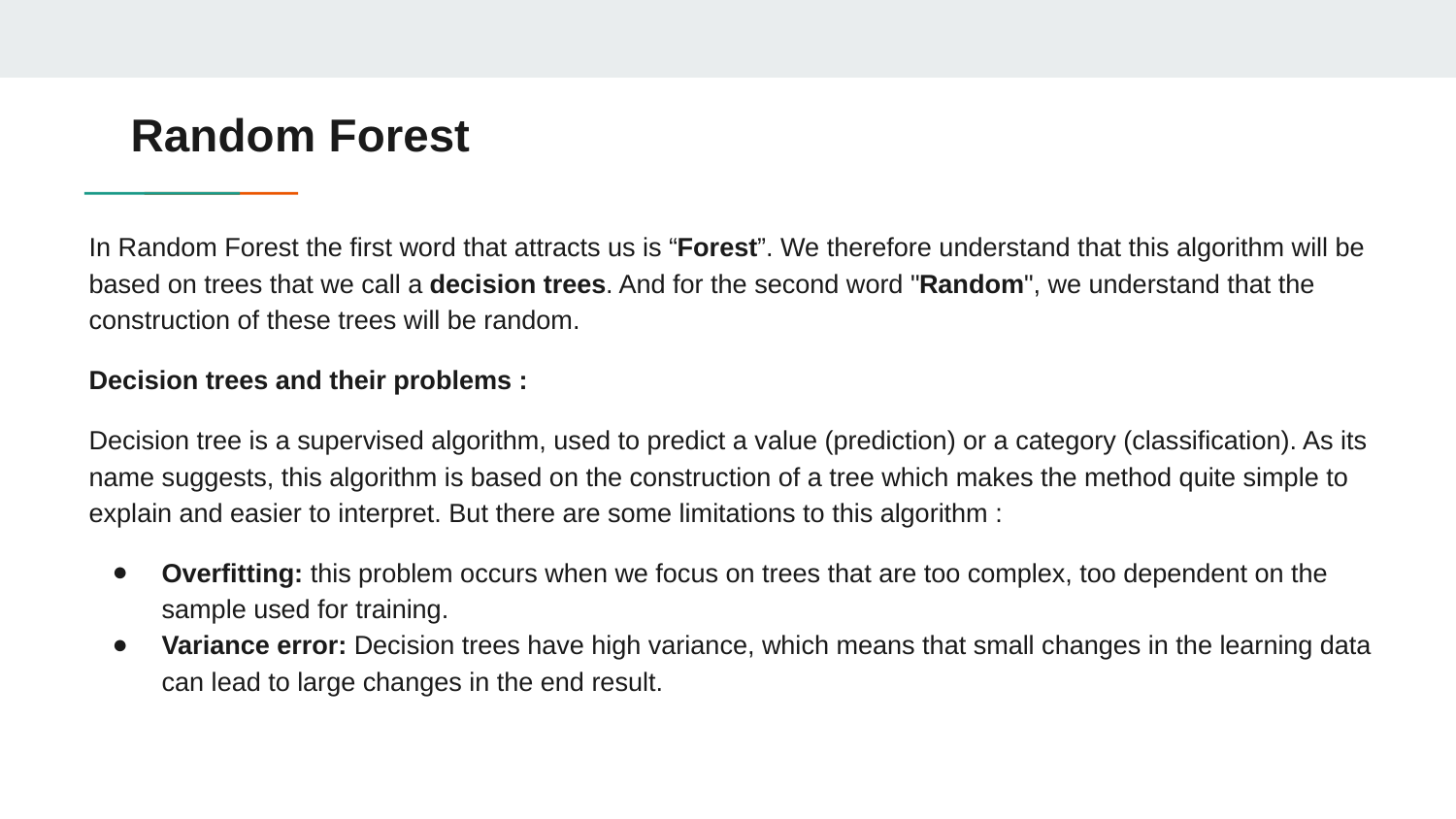

# Random Forest
In Random Forest the first word that attracts us is “Forest”. We therefore understand that this algorithm will be based on trees that we call a decision trees. And for the second word "Random", we understand that the construction of these trees will be random.
Decision trees and their problems :
Decision tree is a supervised algorithm, used to predict a value (prediction) or a category (classification). As its name suggests, this algorithm is based on the construction of a tree which makes the method quite simple to explain and easier to interpret. But there are some limitations to this algorithm :
Overfitting: this problem occurs when we focus on trees that are too complex, too dependent on the   sample used for training.
Variance error: Decision trees have high variance, which means that small changes in the learning data can lead to large changes in the end result.